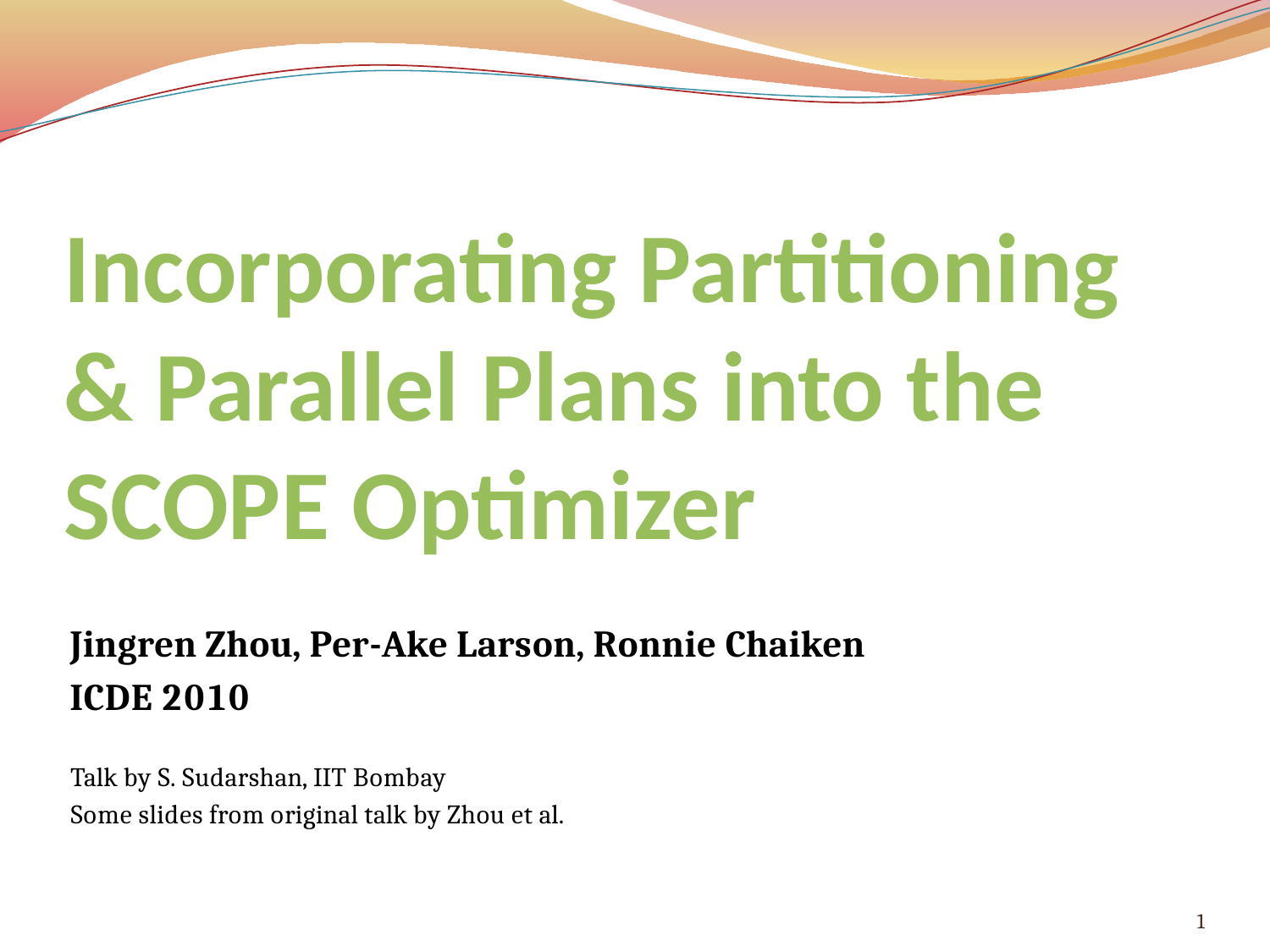

# Incorporating Partitioning & Parallel Plans into the SCOPE Optimizer
Jingren Zhou, Per-Ake Larson, Ronnie Chaiken
ICDE 2010

Talk by S. Sudarshan, IIT Bombay
Some slides from original talk by Zhou et al.
1